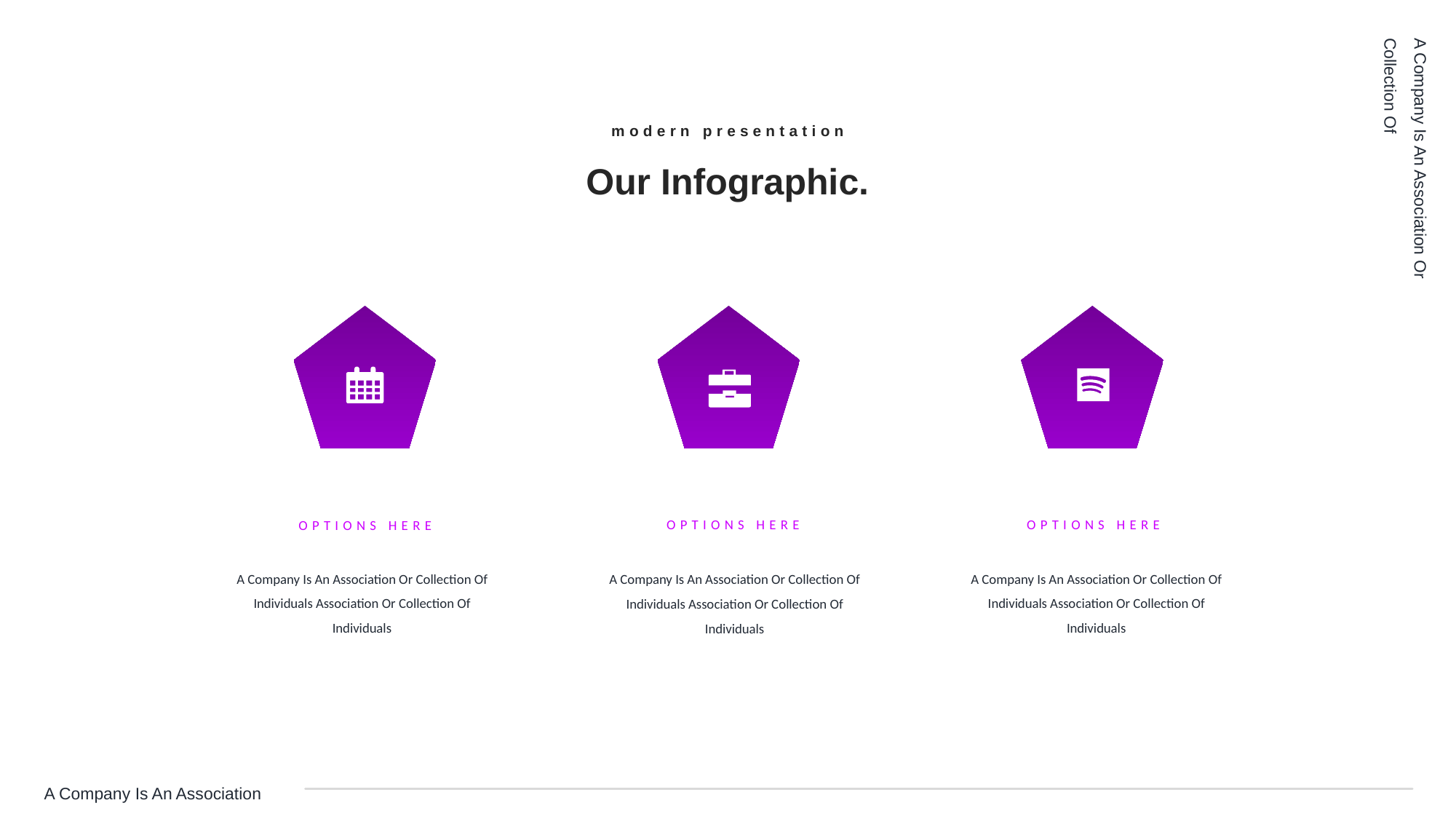

modern presentation
A Company Is An Association Or Collection Of
Our Infographic.

OPTIONS HERE
OPTIONS HERE
OPTIONS HERE
A Company Is An Association Or Collection Of Individuals Association Or Collection Of Individuals
A Company Is An Association Or Collection Of Individuals Association Or Collection Of Individuals
A Company Is An Association Or Collection Of Individuals Association Or Collection Of Individuals
A Company Is An Association